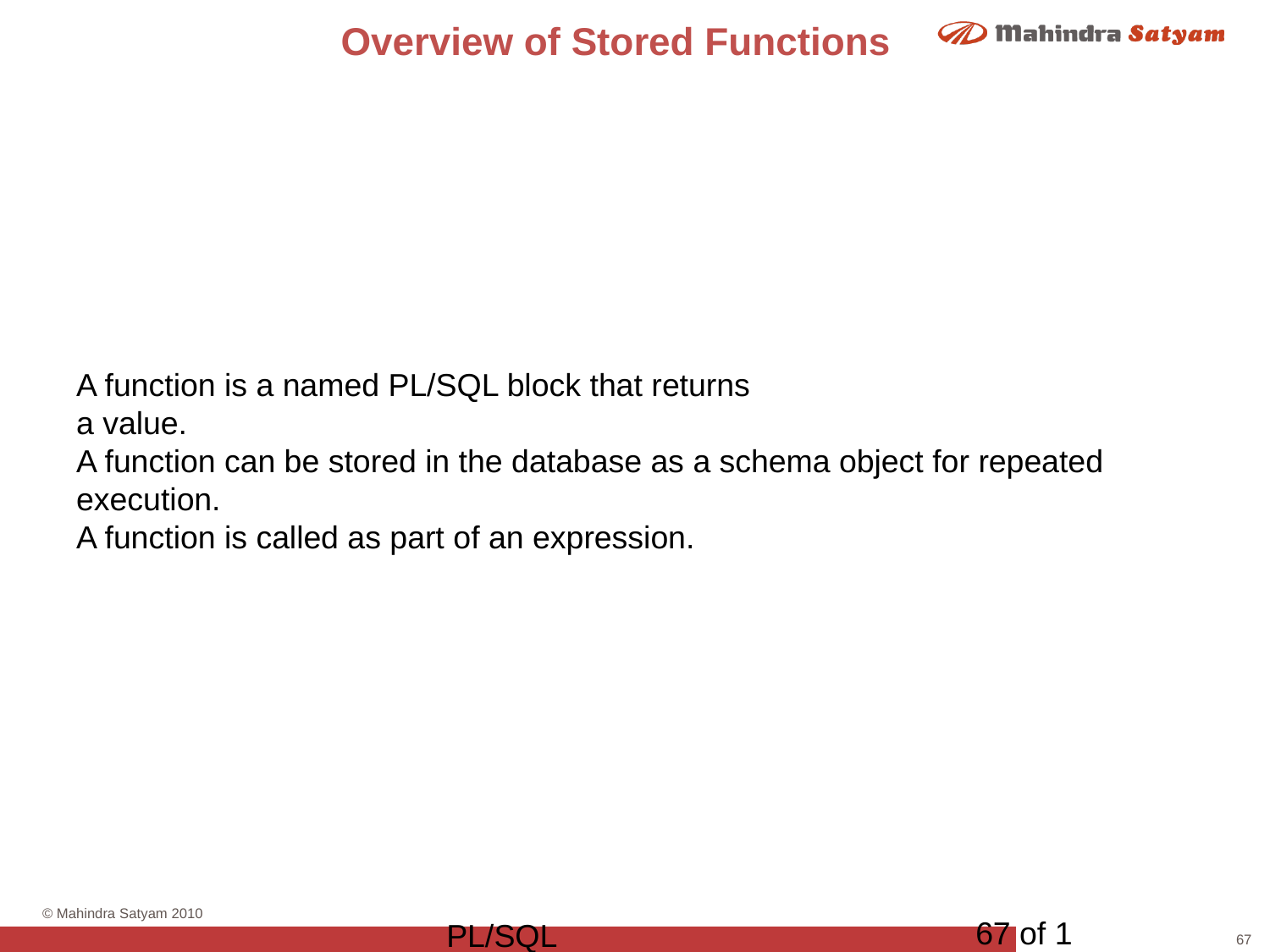

# Overview of Stored Functions
A function is a named PL/SQL block that returns
a value.
A function can be stored in the database as a schema object for repeated execution.
A function is called as part of an expression.
67 of 1
PL/SQL